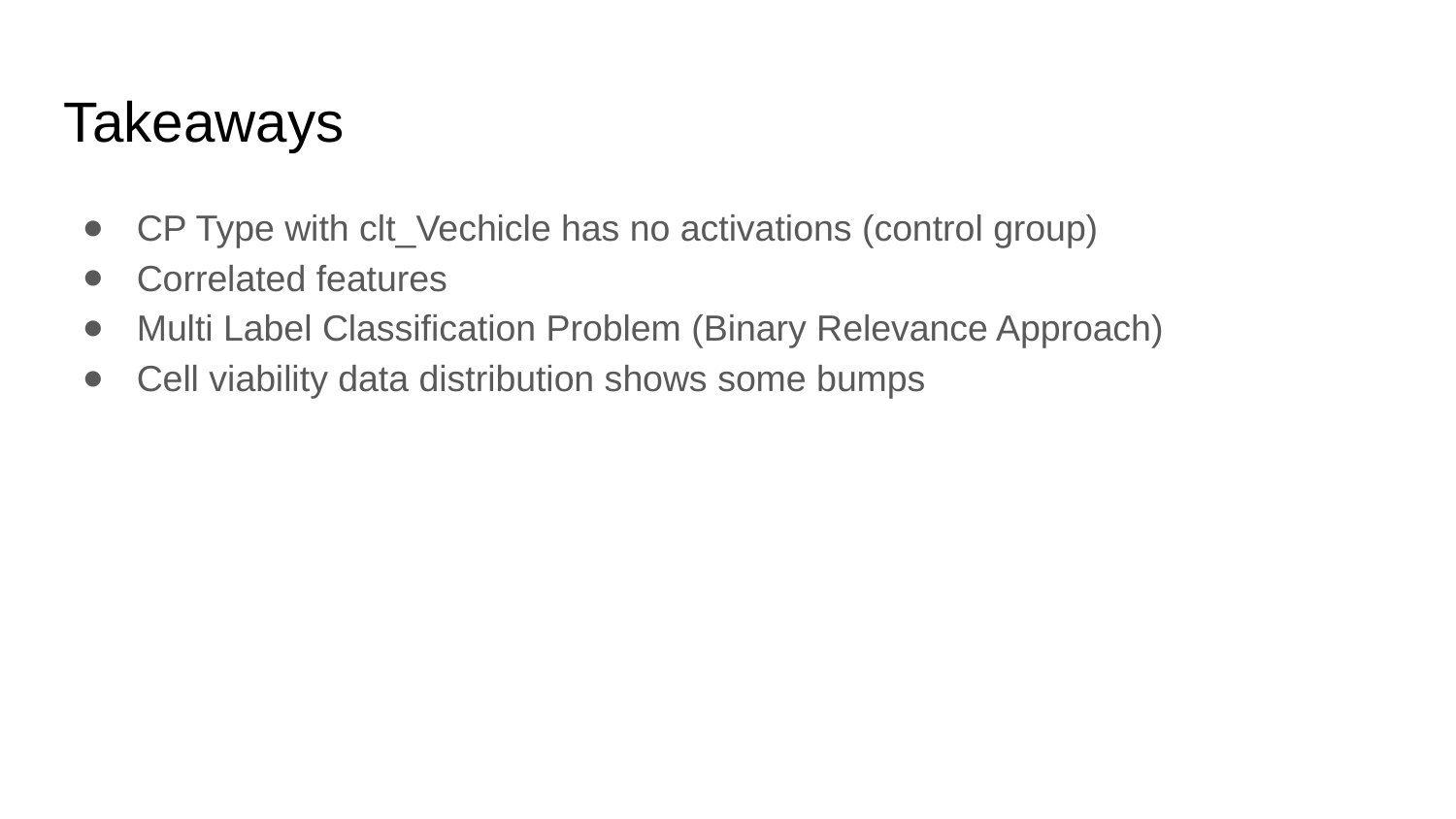

Takeaways
CP Type with clt_Vechicle has no activations (control group)
Correlated features
Multi Label Classification Problem (Binary Relevance Approach)
Cell viability data distribution shows some bumps